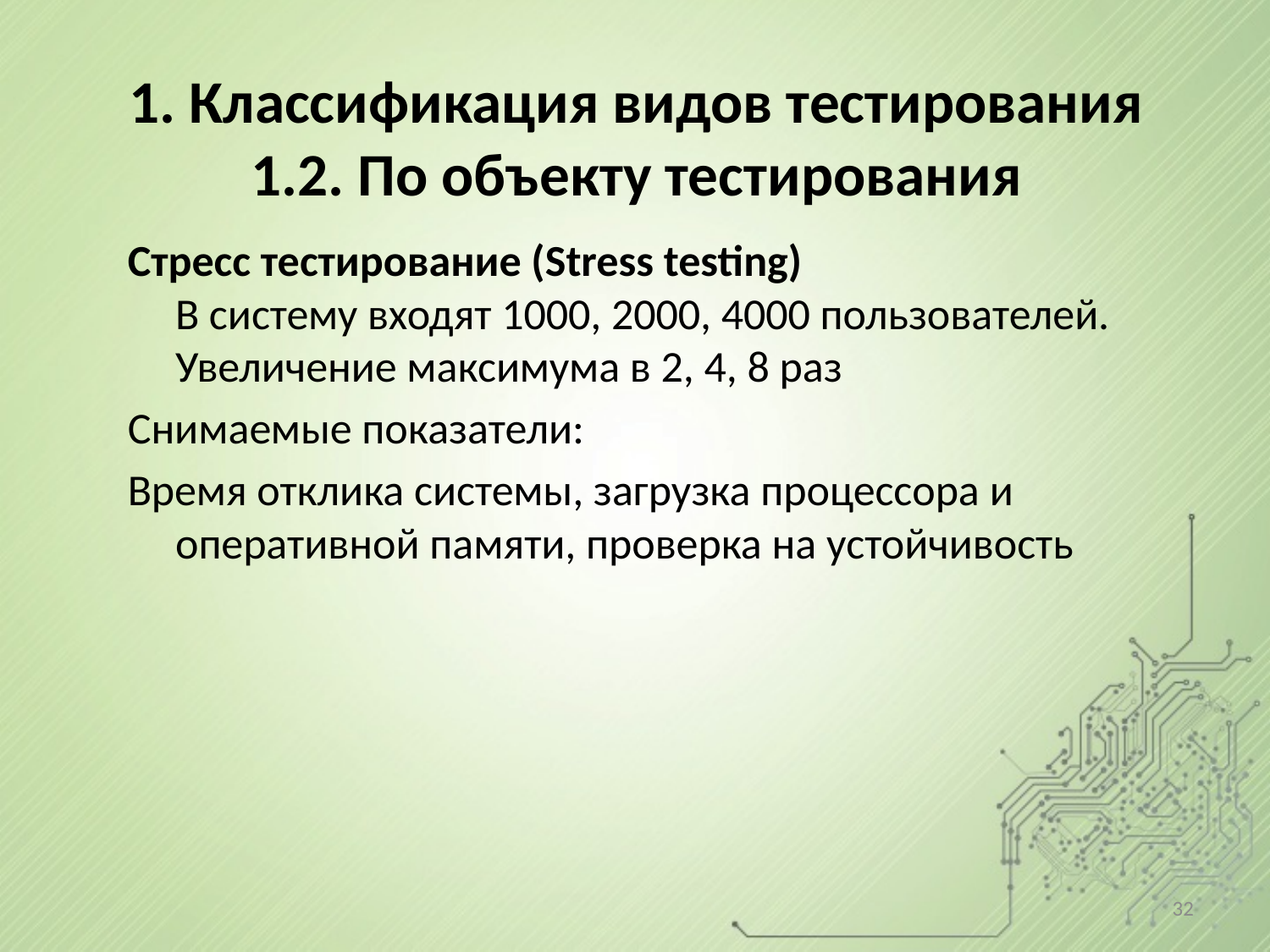

# 1. Классификация видов тестирования 1.2. По объекту тестирования
Стресс тестирование (Stress testing)
В систему входят 1000, 2000, 4000 пользователей. Увеличение максимума в 2, 4, 8 раз
Снимаемые показатели:
Время отклика системы, загрузка процессора и оперативной памяти, проверка на устойчивость
32